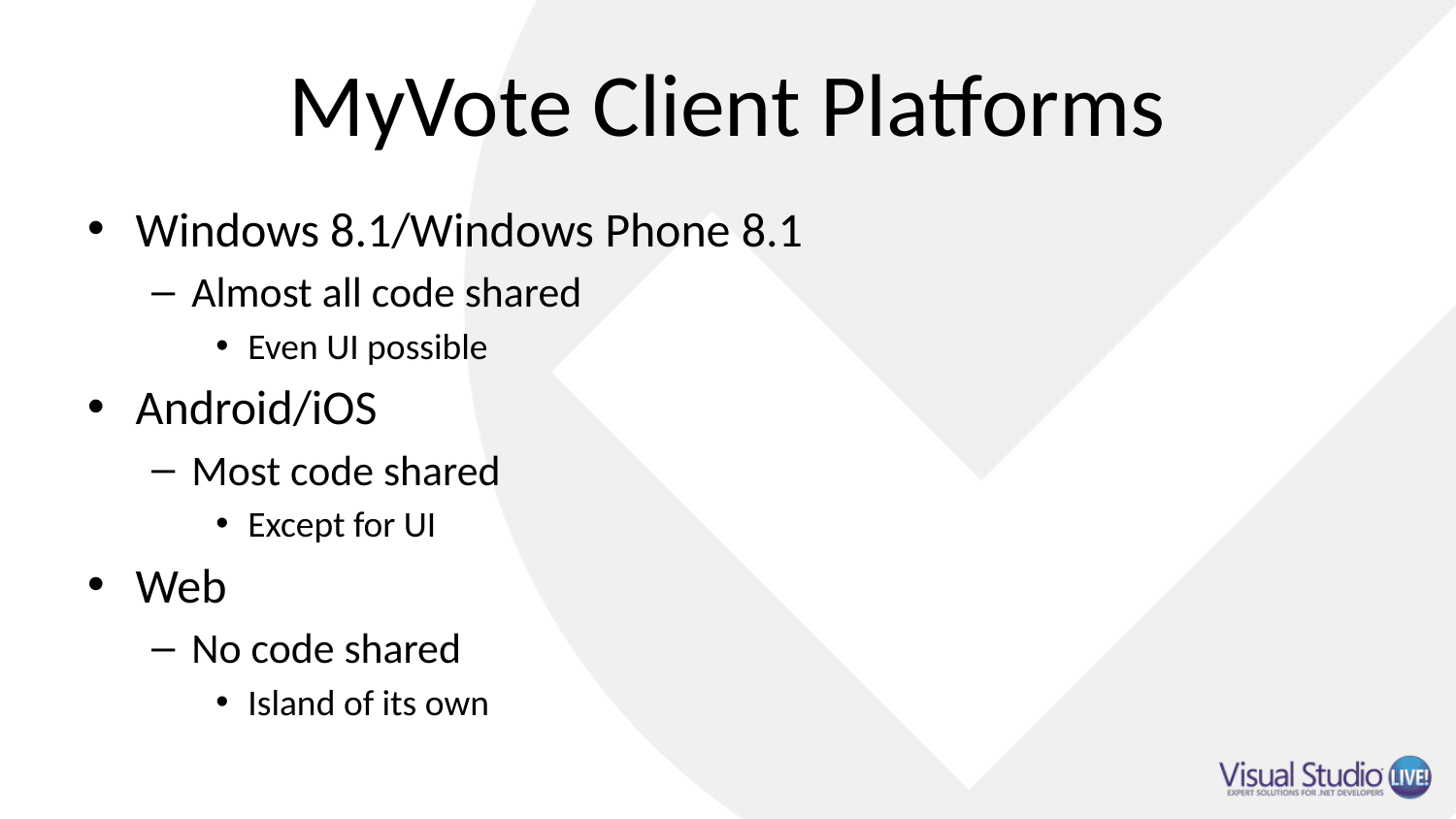

# MyVote Client Platforms
Windows 8.1/Windows Phone 8.1
Almost all code shared
Even UI possible
Android/iOS
Most code shared
Except for UI
Web
No code shared
Island of its own